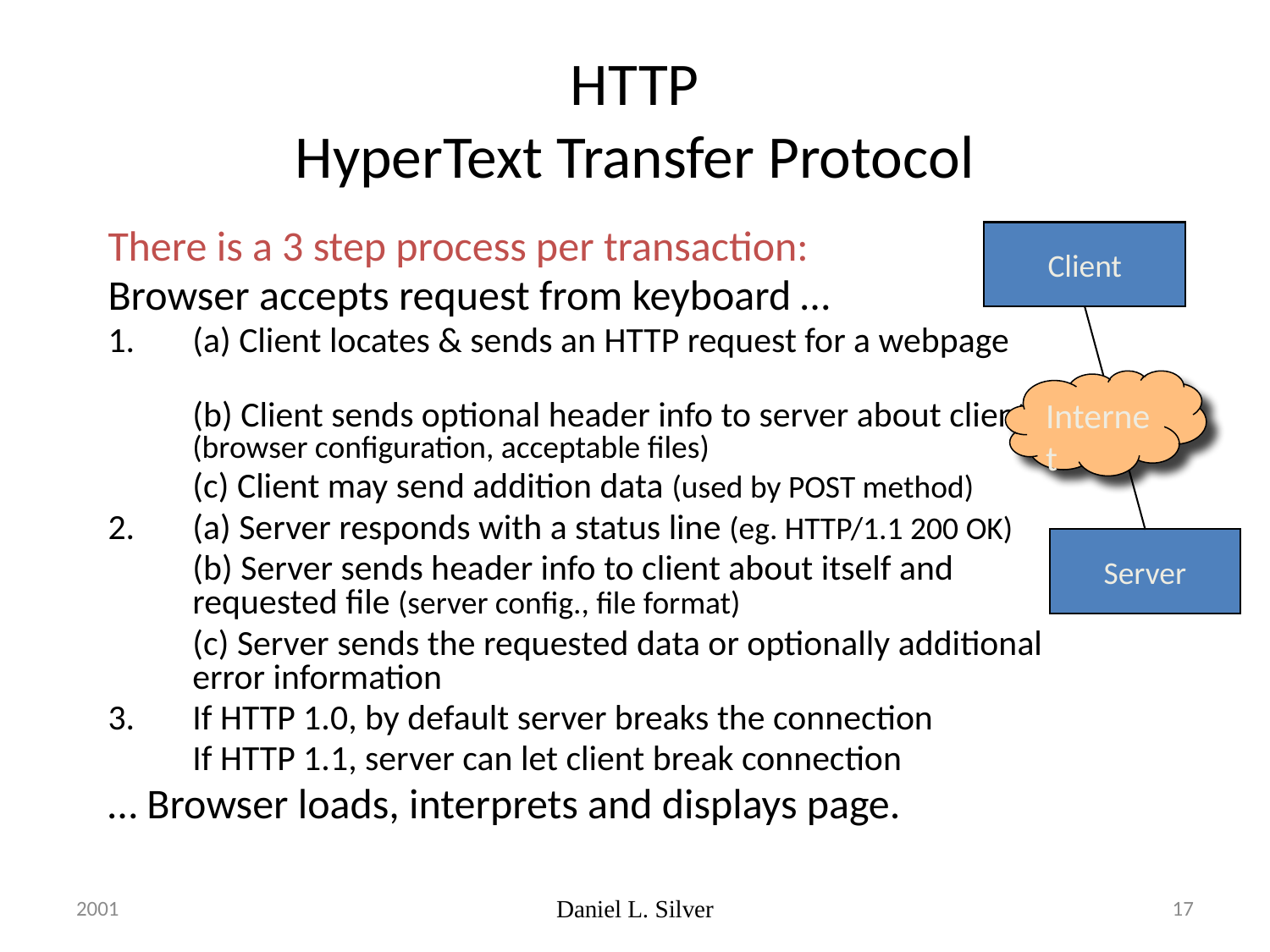

# HTTP HyperText Transfer Protocol
There is a 3 step process per transaction:
Browser accepts request from keyboard …
(a) Client locates & sends an HTTP request for a webpage
	(b) Client sends optional header info to server about client (browser configuration, acceptable files)
	(c) Client may send addition data (used by POST method)
(a) Server responds with a status line (eg. HTTP/1.1 200 OK)
	(b) Server sends header info to client about itself and requested file (server config., file format)
	(c) Server sends the requested data or optionally additional error information
If HTTP 1.0, by default server breaks the connection
	If HTTP 1.1, server can let client break connection
… Browser loads, interprets and displays page.

Client
Internet
Server
2001
Daniel L. Silver
17